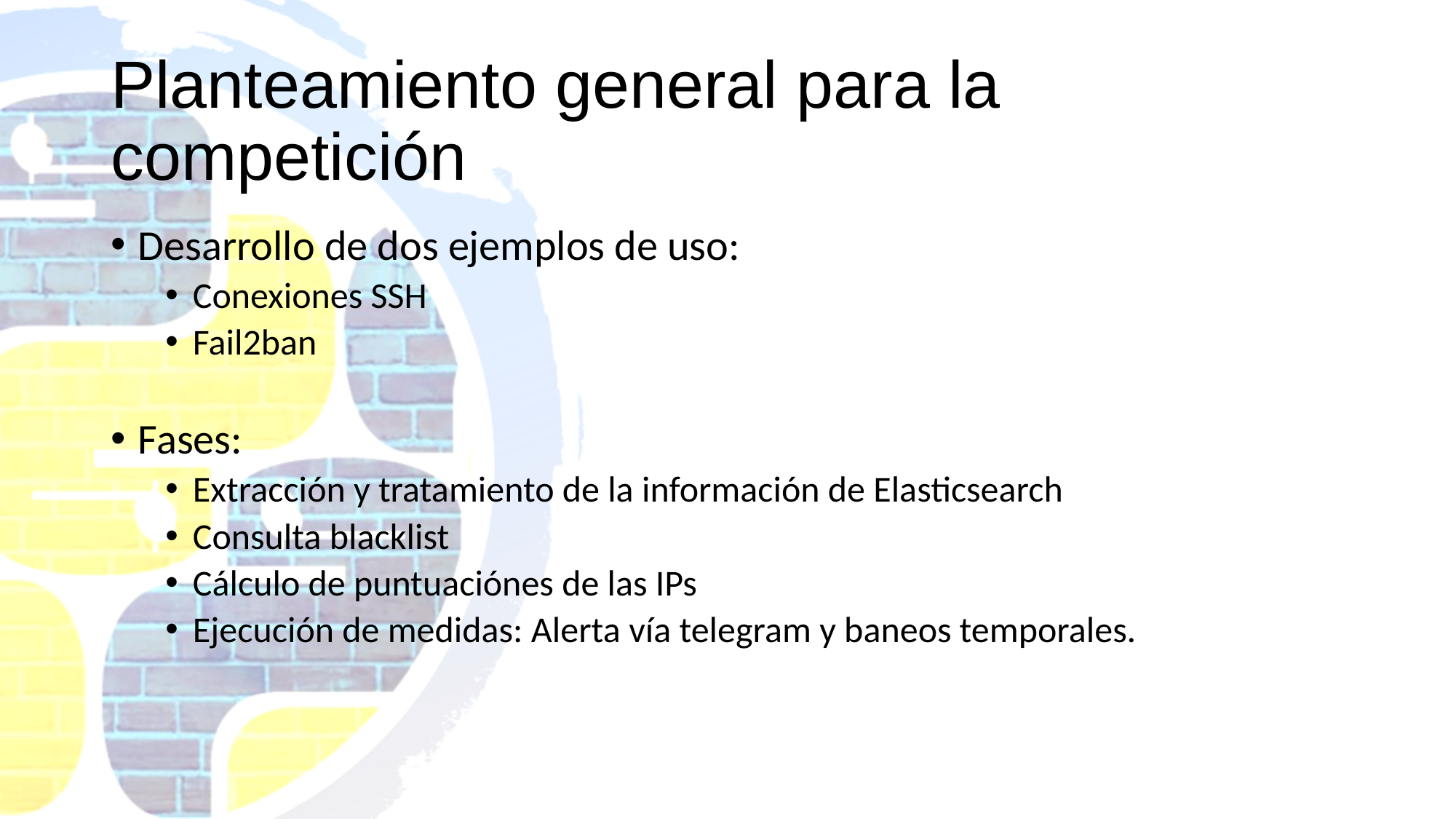

# Planteamiento general para la competición
Desarrollo de dos ejemplos de uso:
Conexiones SSH
Fail2ban
Fases:
Extracción y tratamiento de la información de Elasticsearch
Consulta blacklist
Cálculo de puntuaciónes de las IPs
Ejecución de medidas: Alerta vía telegram y baneos temporales.